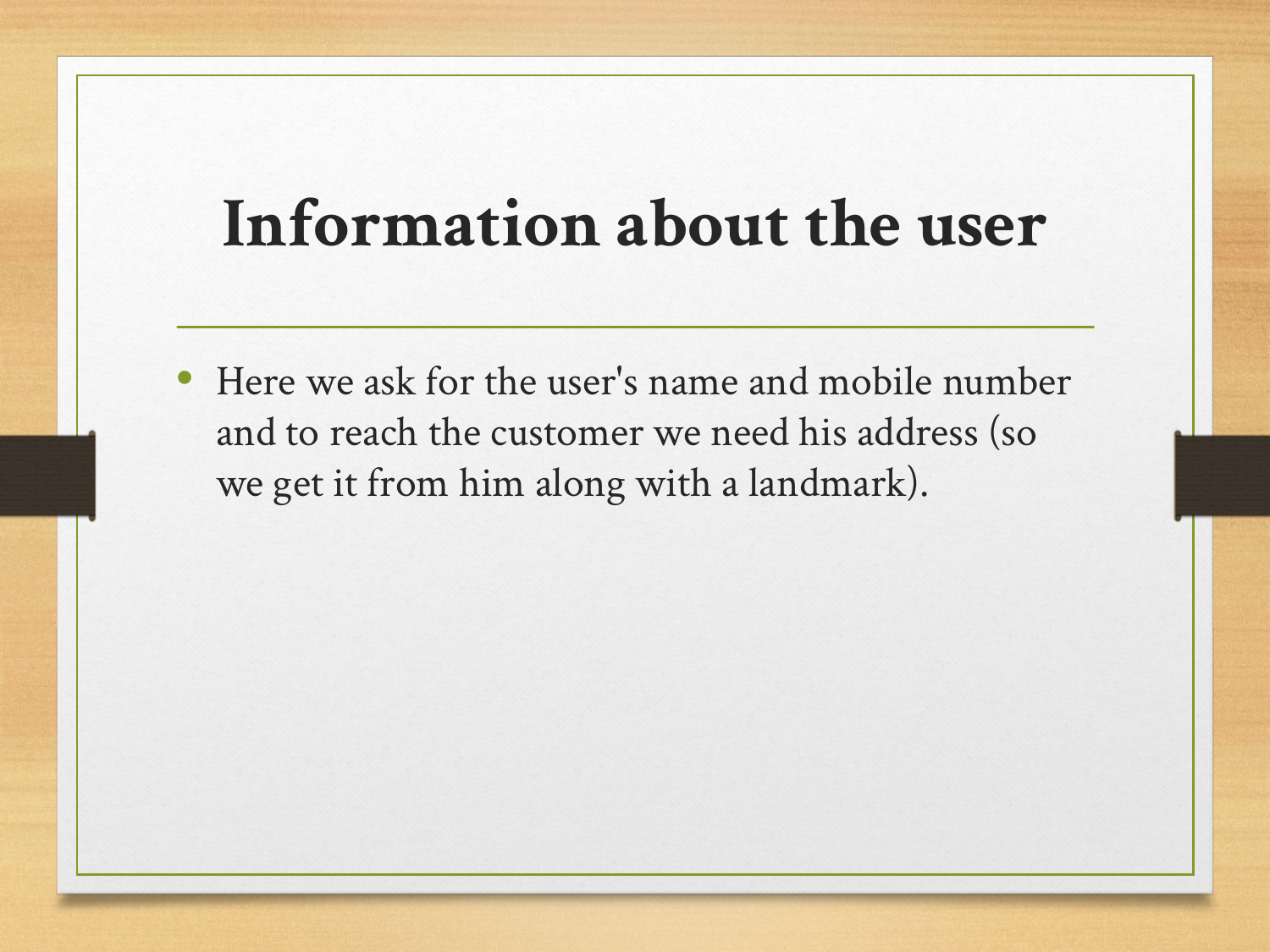

# Information about the user
Here we ask for the user's name and mobile number and to reach the customer we need his address (so we get it from him along with a landmark).